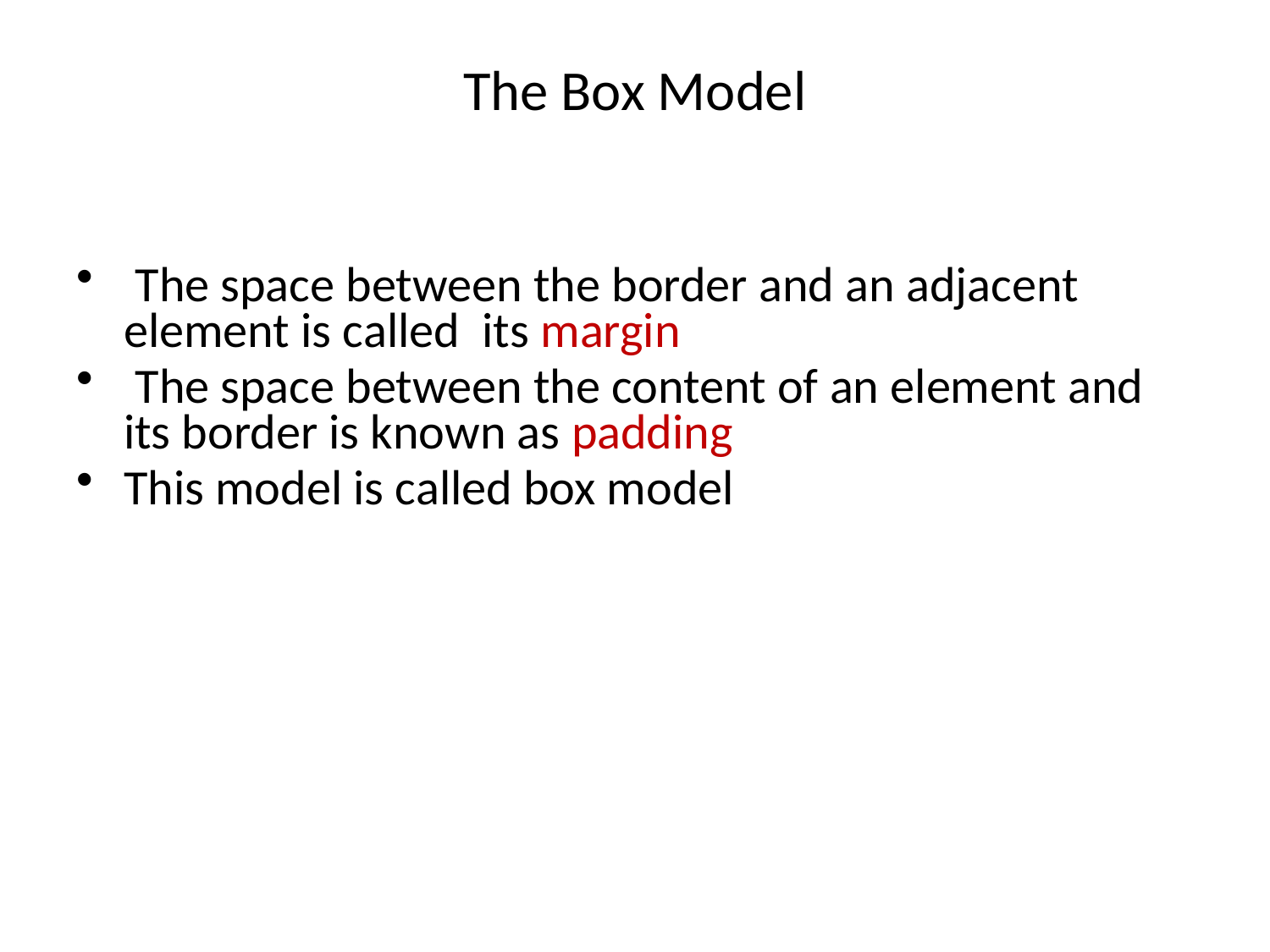

# The Box Model

 The space between the border and an adjacent element is called  its margin
 The space between the content of an element and its border is known as padding
This model is called box model